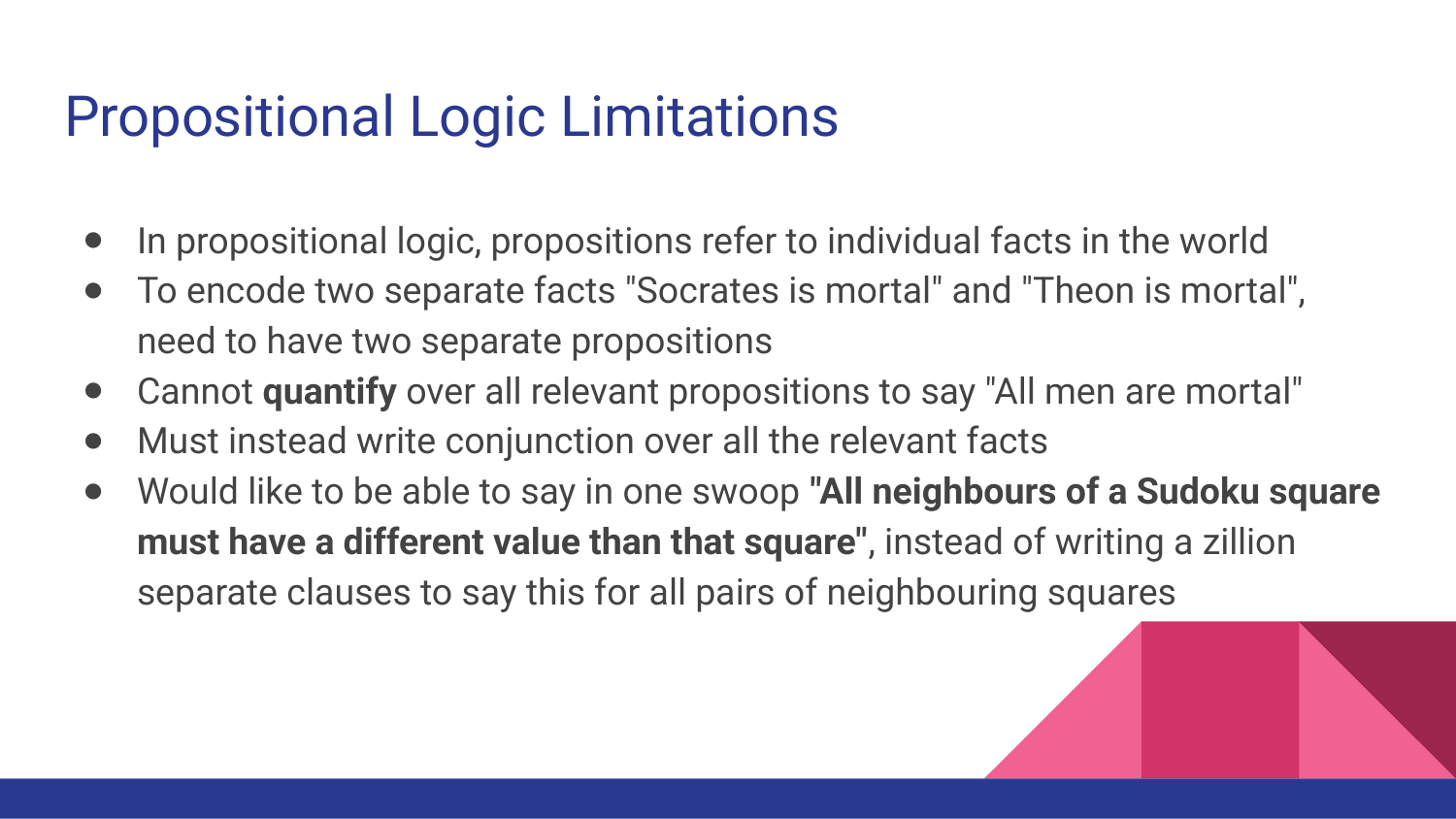

# Propositional Logic Limitations
In propositional logic, propositions refer to individual facts in the world
To encode two separate facts "Socrates is mortal" and "Theon is mortal", need to have two separate propositions
Cannot quantify over all relevant propositions to say "All men are mortal"
Must instead write conjunction over all the relevant facts
Would like to be able to say in one swoop "All neighbours of a Sudoku square must have a different value than that square", instead of writing a zillion separate clauses to say this for all pairs of neighbouring squares